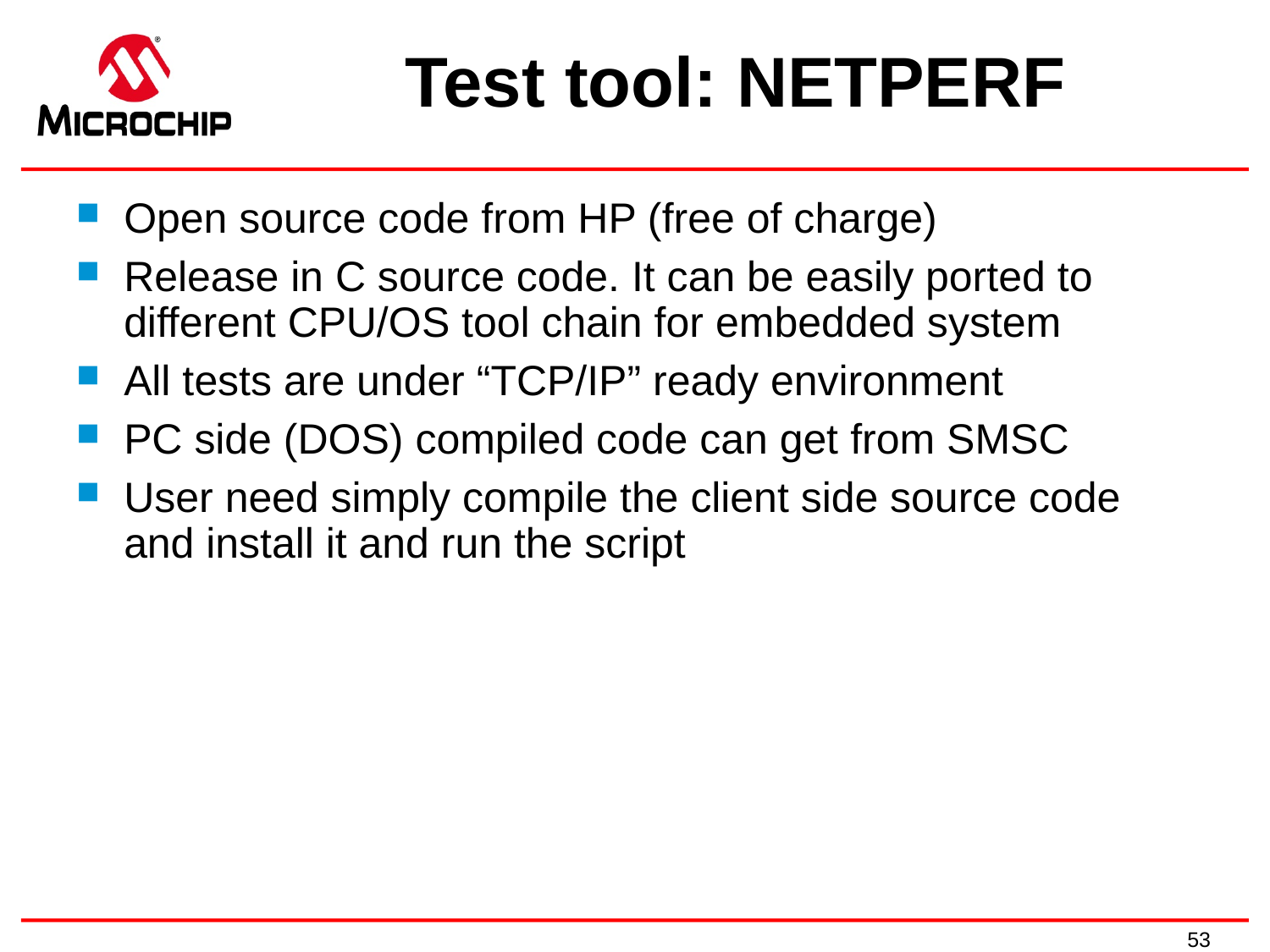

# Test tool: NETPERF
Open source code from HP (free of charge)
Release in C source code. It can be easily ported to different CPU/OS tool chain for embedded system
All tests are under “TCP/IP” ready environment
PC side (DOS) compiled code can get from SMSC
User need simply compile the client side source code and install it and run the script